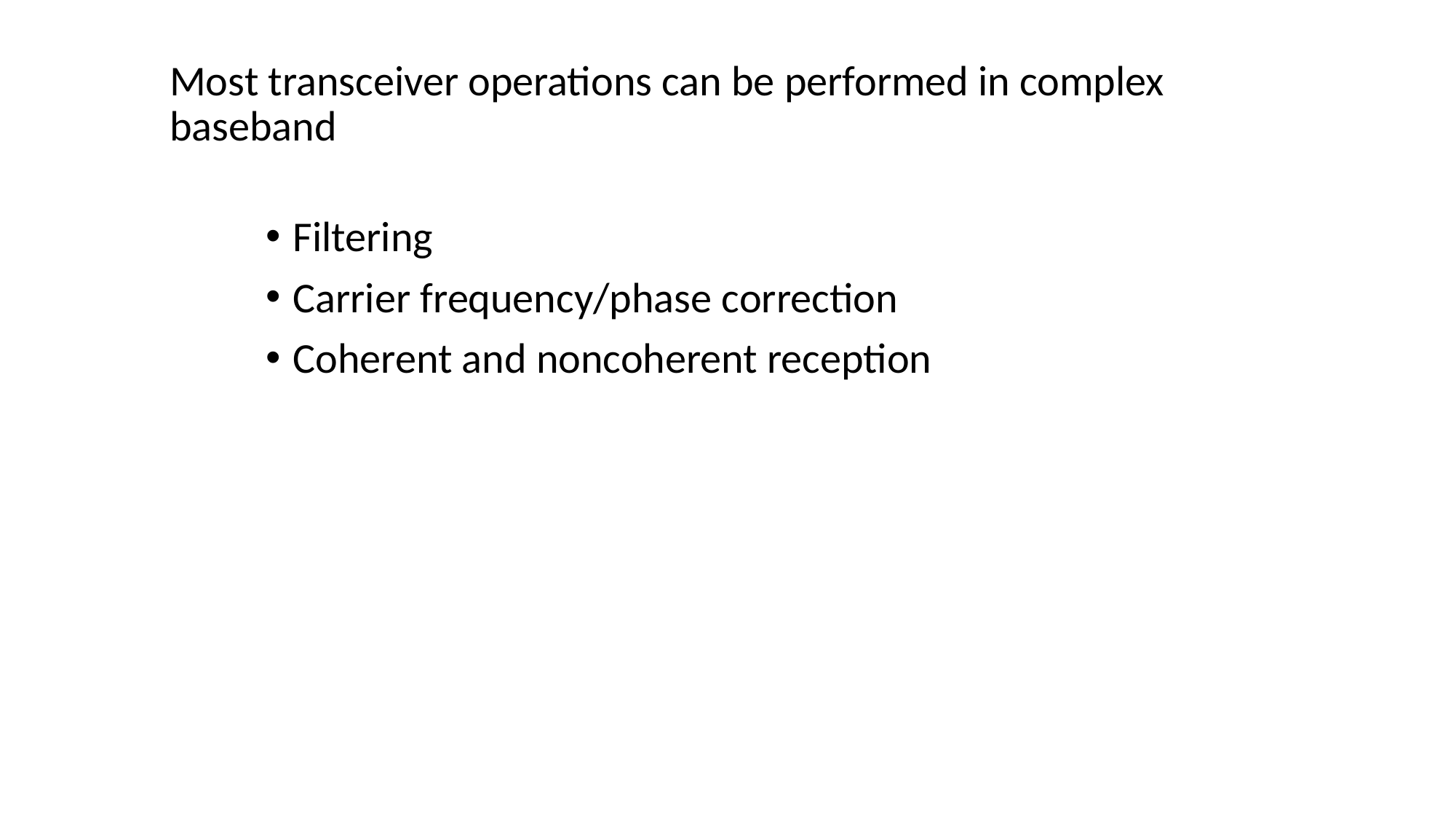

# Most transceiver operations can be performed in complex baseband
Filtering
Carrier frequency/phase correction
Coherent and noncoherent reception